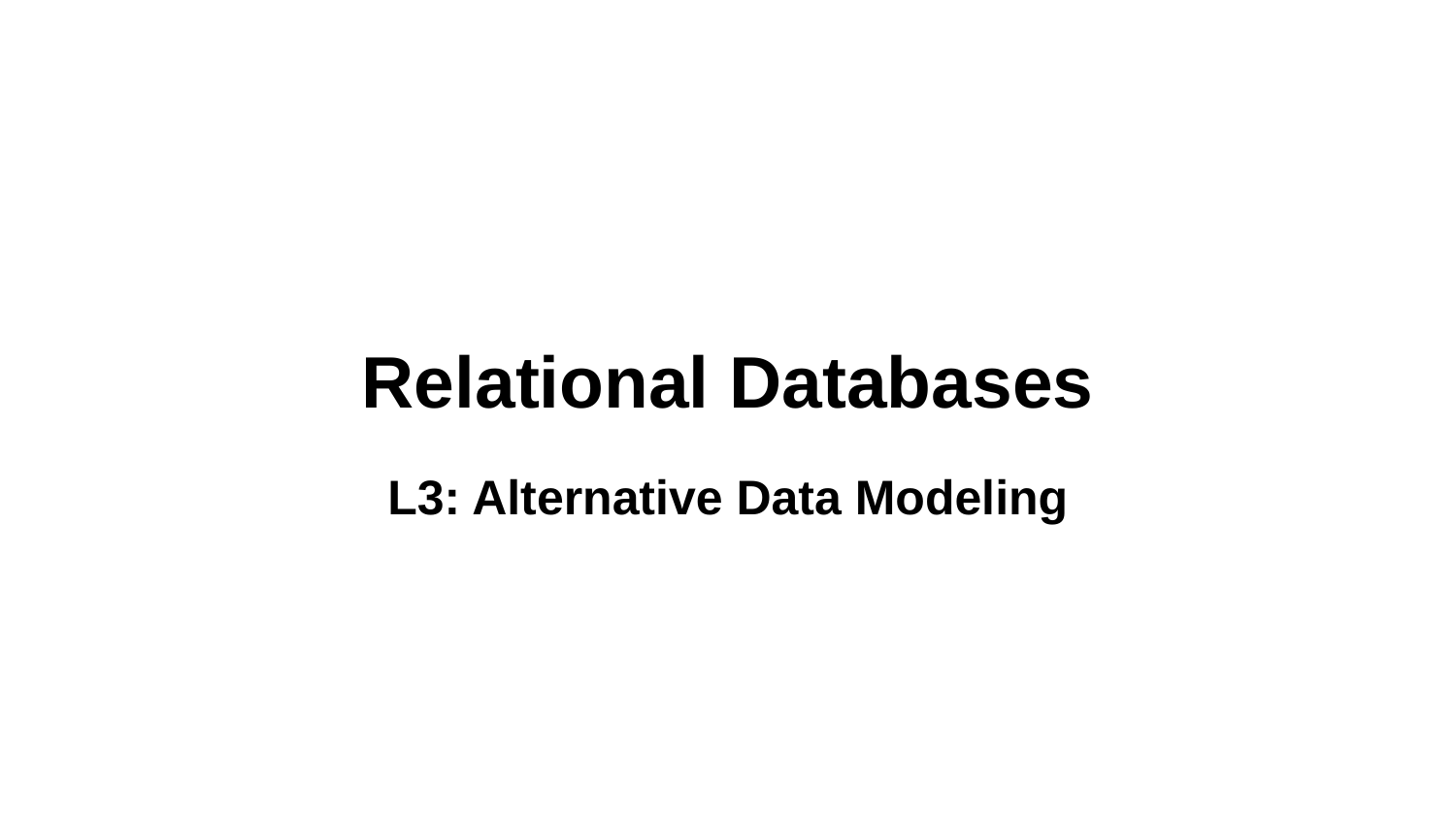

# Relational Databases
L3: Alternative Data Modeling